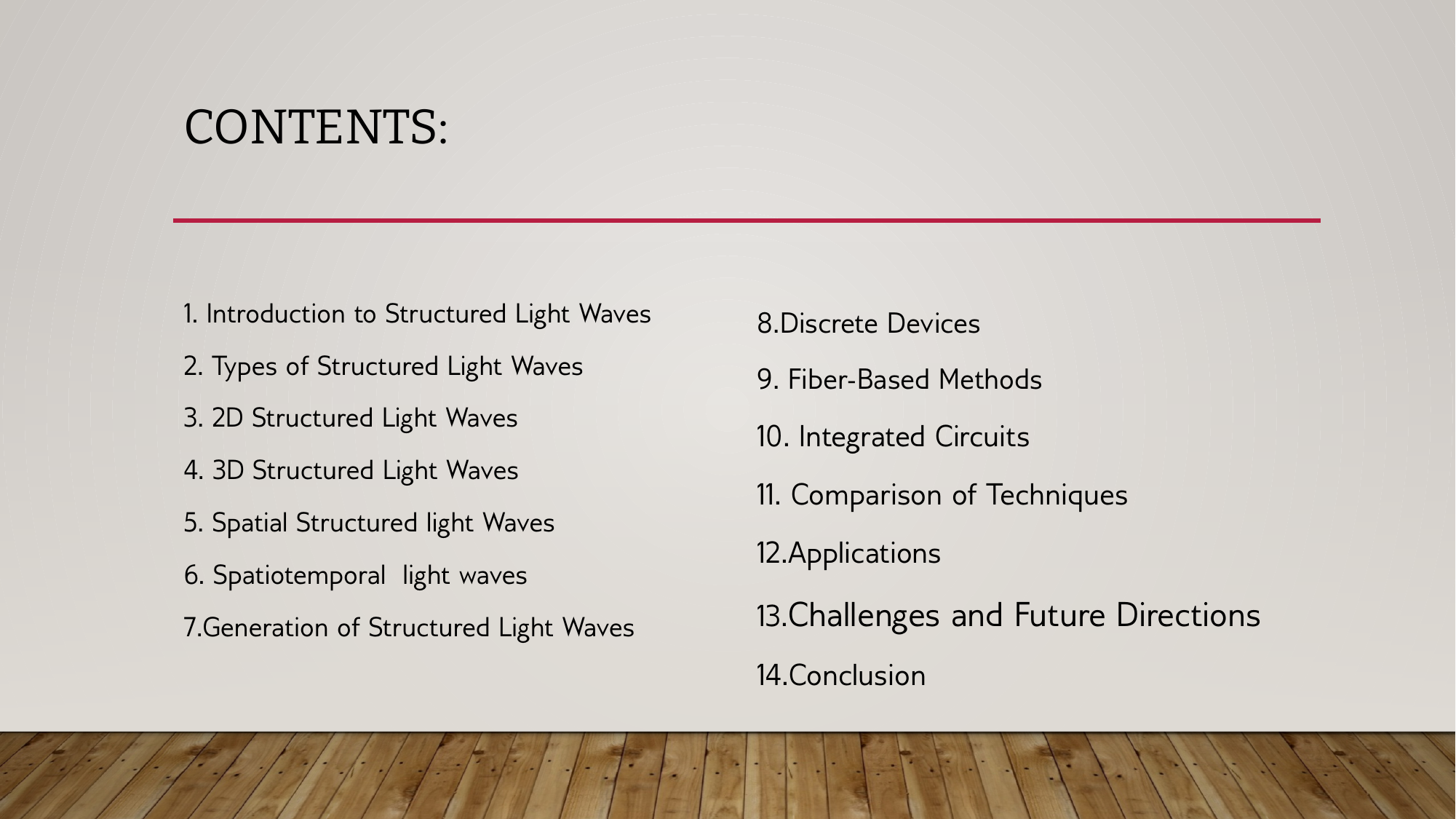

# Contents:

1. Introduction to Structured Light Waves
2. Types of Structured Light Waves
3. 2D Structured Light Waves
4. 3D Structured Light Waves
5. Spatial Structured light Waves
6. Spatiotemporal  light waves
7.Generation of Structured Light Waves

8.Discrete Devices
9. Fiber-Based Methods
10. Integrated Circuits
11. Comparison of Techniques
12.Applications
13.Challenges and Future Directions
14.Conclusion